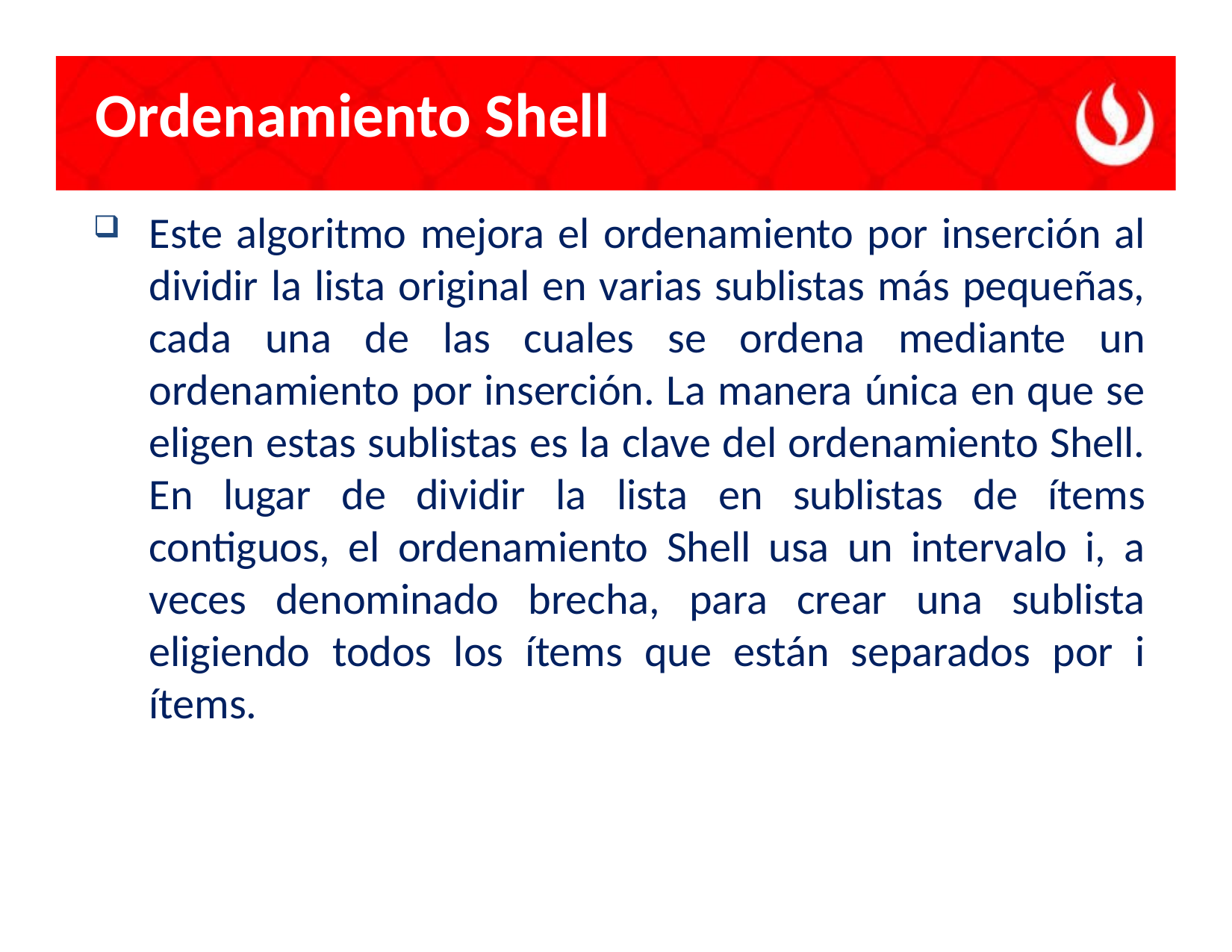

Ordenamiento Shell
Este algoritmo mejora el ordenamiento por inserción al dividir la lista original en varias sublistas más pequeñas, cada una de las cuales se ordena mediante un ordenamiento por inserción. La manera única en que se eligen estas sublistas es la clave del ordenamiento Shell. En lugar de dividir la lista en sublistas de ítems contiguos, el ordenamiento Shell usa un intervalo i, a veces denominado brecha, para crear una sublista eligiendo todos los ítems que están separados por i ítems.